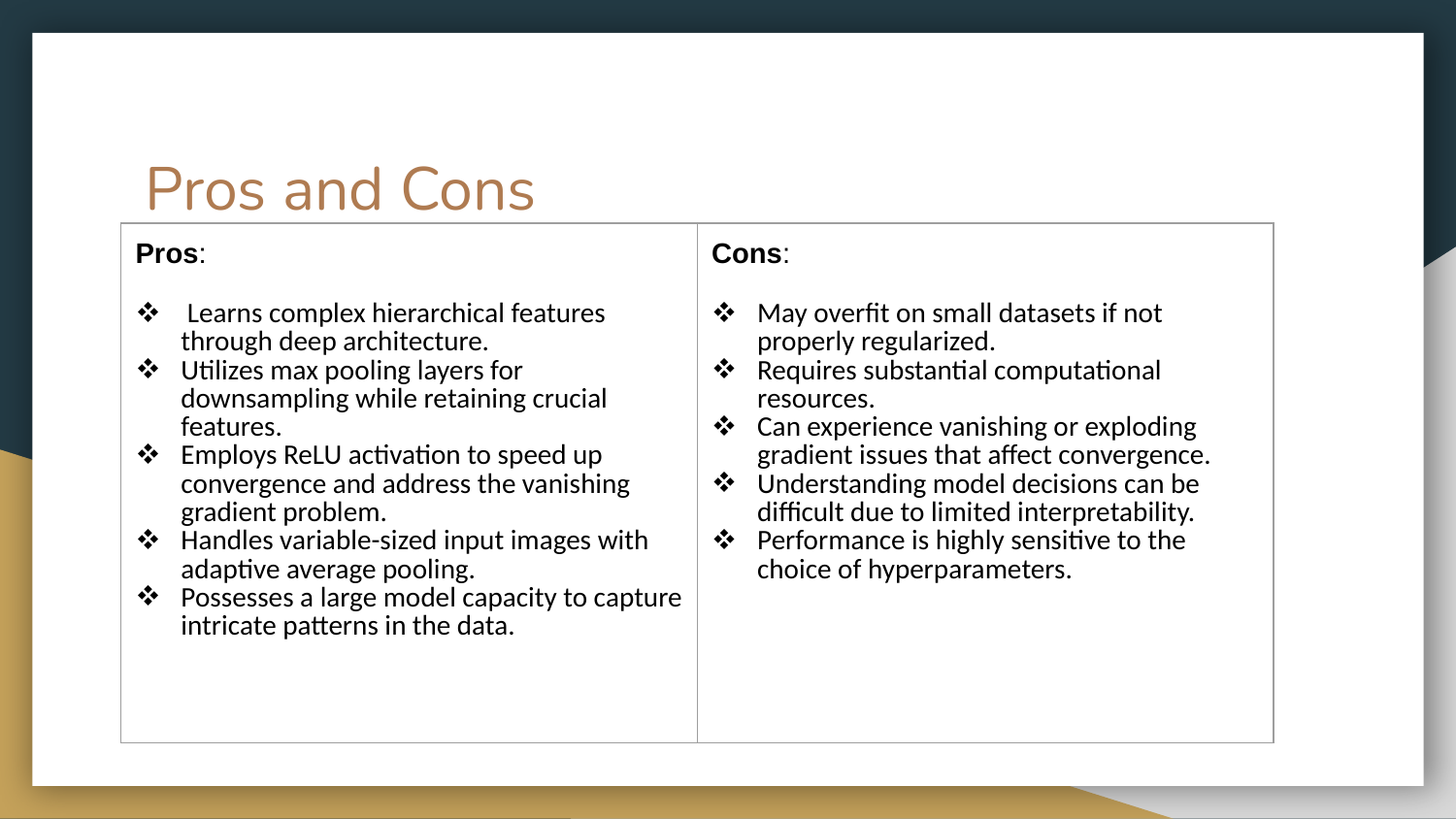

# Pros and Cons
| Pros: Learns complex hierarchical features through deep architecture. Utilizes max pooling layers for downsampling while retaining crucial features. Employs ReLU activation to speed up convergence and address the vanishing gradient problem. Handles variable-sized input images with adaptive average pooling. Possesses a large model capacity to capture intricate patterns in the data. | Cons: May overfit on small datasets if not properly regularized. Requires substantial computational resources. Can experience vanishing or exploding gradient issues that affect convergence. Understanding model decisions can be difficult due to limited interpretability. Performance is highly sensitive to the choice of hyperparameters. |
| --- | --- |